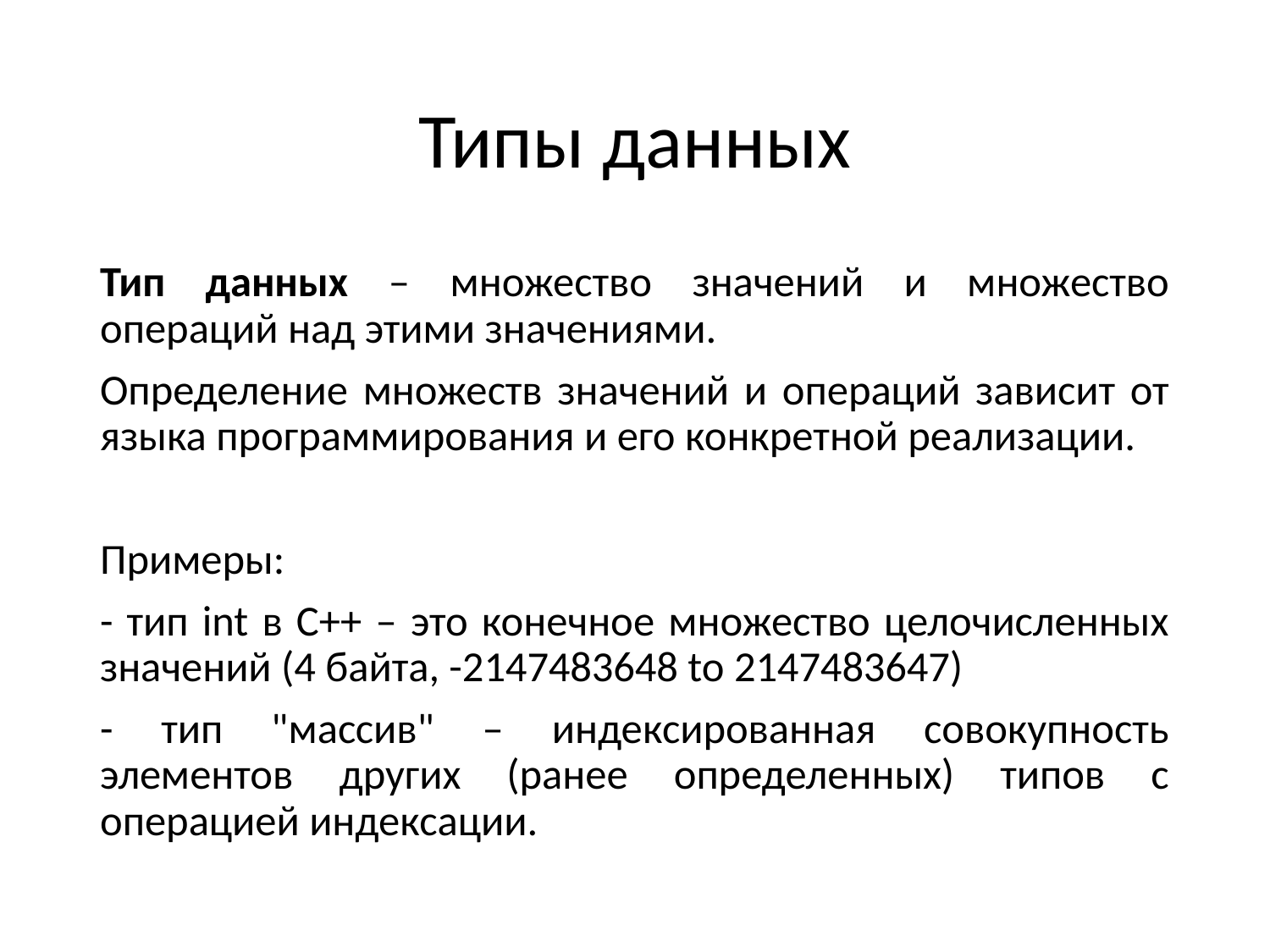

# Типы данных
Тип данных – множество значений и множество операций над этими значениями.
Определение множеств значений и операций зависит от языка программирования и его конкретной реализации.

Примеры:
- тип int в C++ – это конечное множество целочисленных значений (4 байта, -2147483648 to 2147483647)
- тип "массив" – индексированная совокупность элементов других (ранее определенных) типов с операцией индексации.